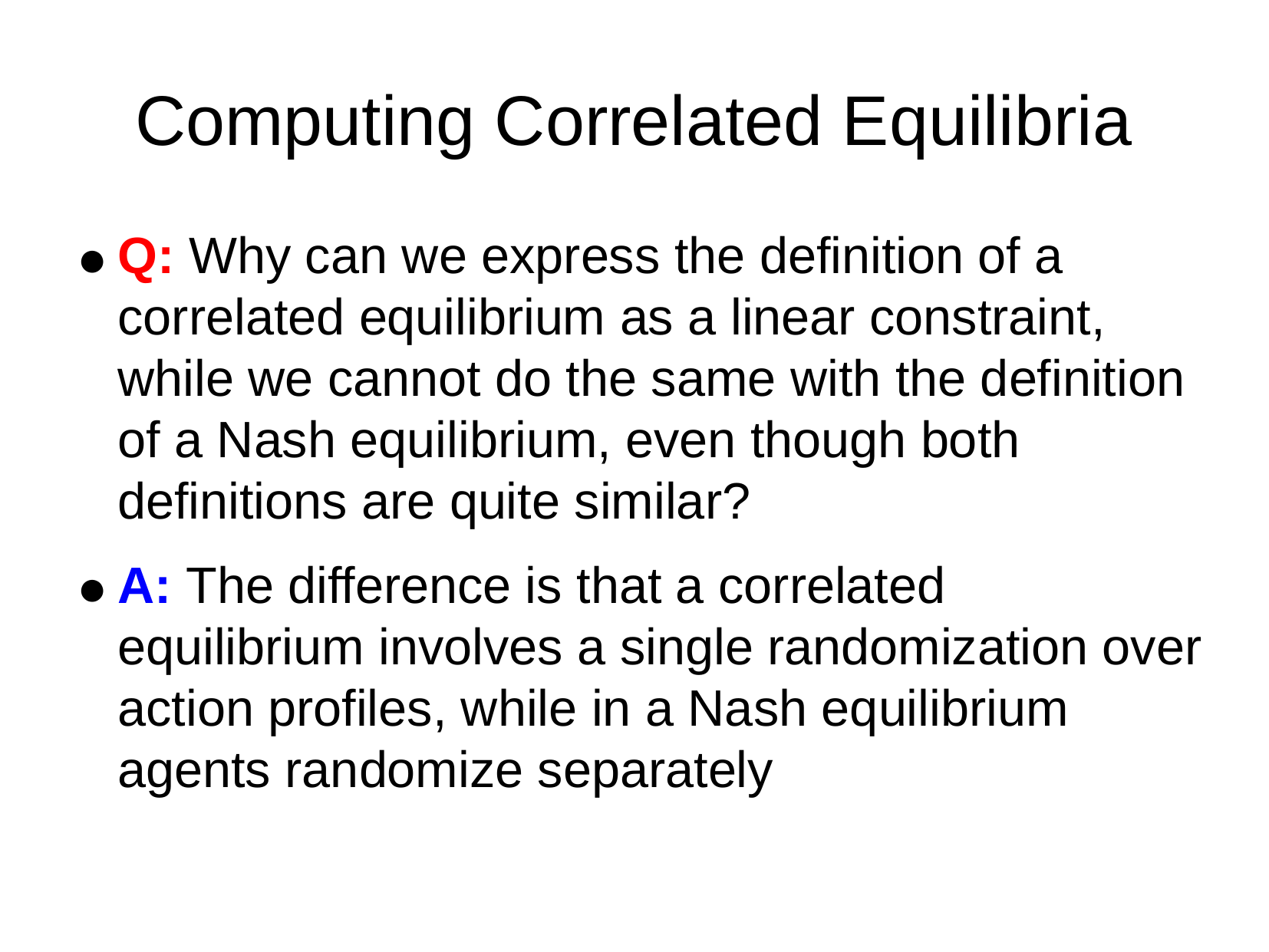

Computing Correlated Equilibria
Q: Why can we express the definition of a correlated equilibrium as a linear constraint, while we cannot do the same with the definition of a Nash equilibrium, even though both definitions are quite similar?
A: The difference is that a correlated equilibrium involves a single randomization over action profiles, while in a Nash equilibrium agents randomize separately